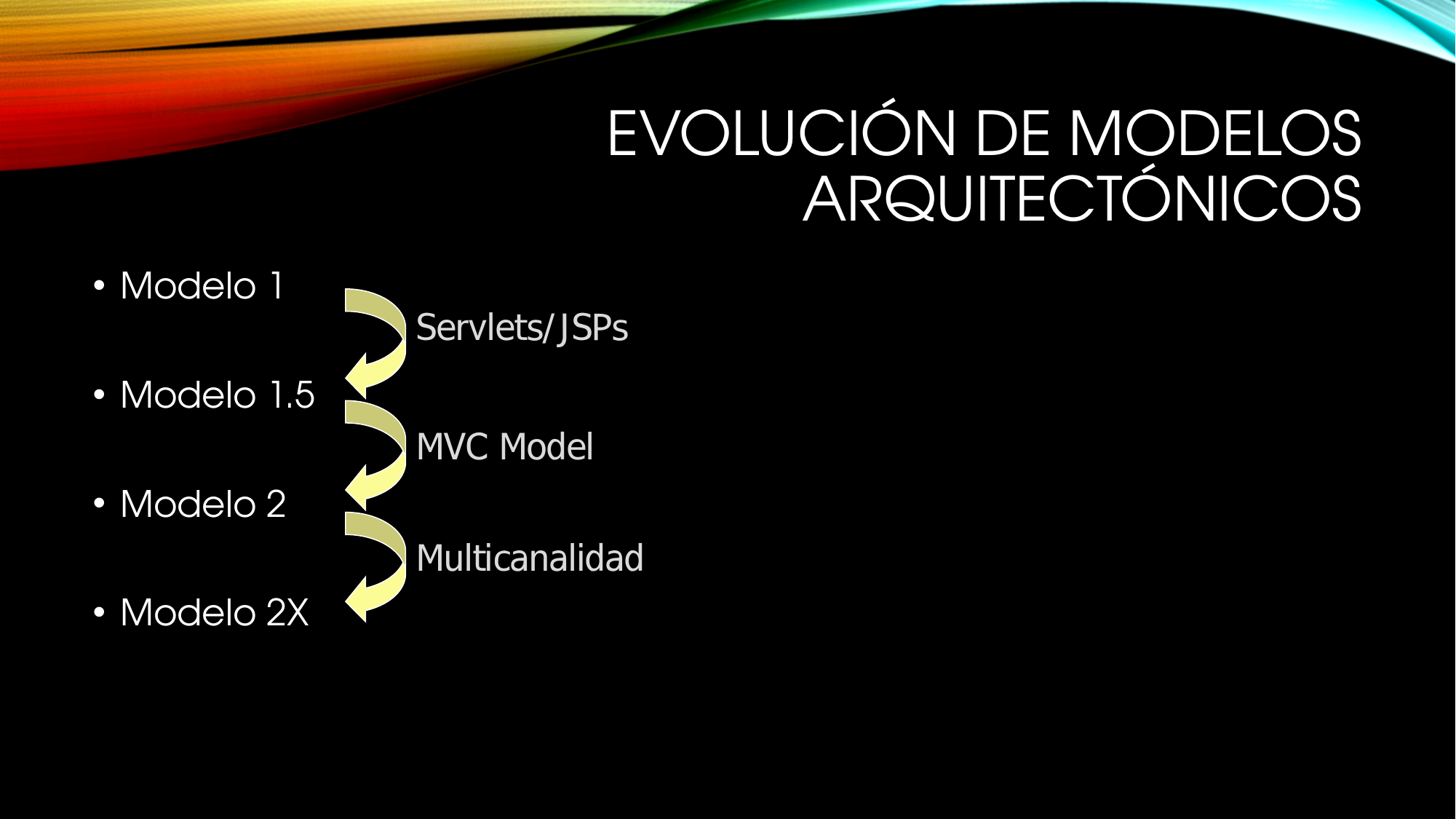

# Evolución de modelos arquitectónicos
Modelo 1

Modelo 1.5

Modelo 2

Modelo 2X

Servlets/JSPs

MVC Model

Multicanalidad